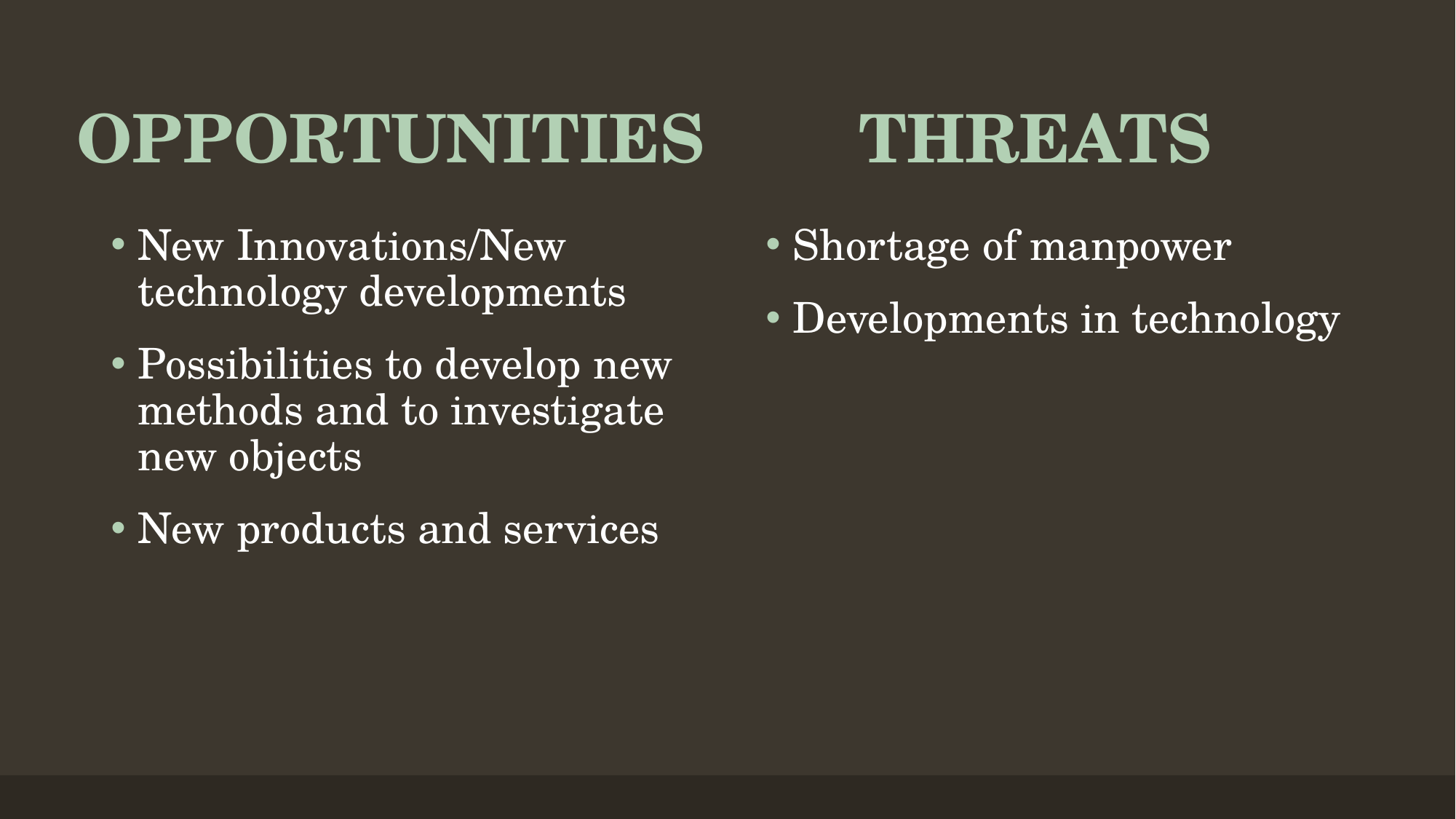

# OPPORTUNITIES
THREATS
New Innovations/New technology developments
Possibilities to develop new methods and to investigate new objects
New products and services

Shortage of manpower
Developments in technology